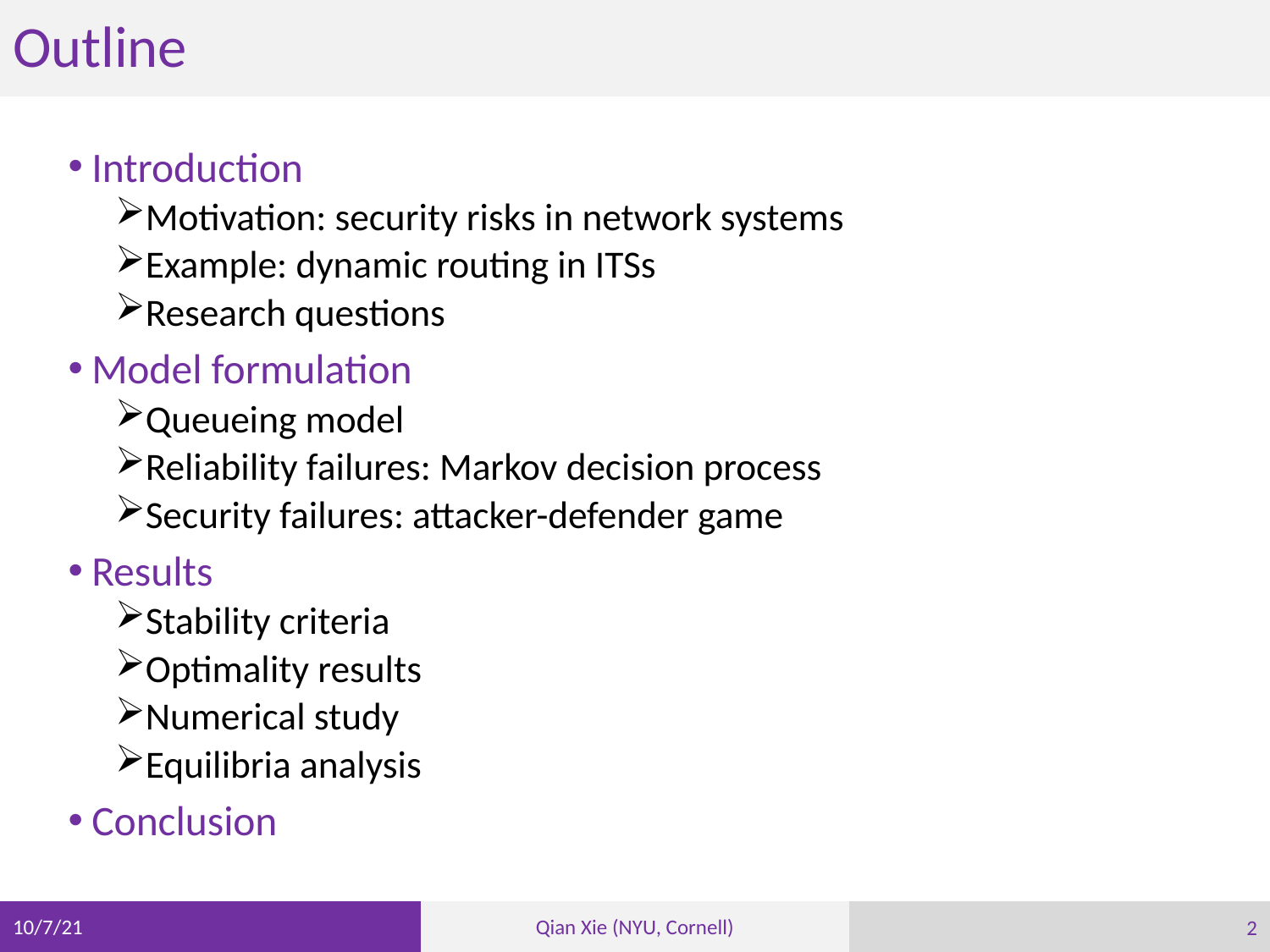

# Outline
Introduction
Motivation: security risks in network systems
Example: dynamic routing in ITSs
Research questions
Model formulation
Queueing model
Reliability failures: Markov decision process
Security failures: attacker-defender game
Results
Stability criteria
Optimality results
Numerical study
Equilibria analysis
Conclusion
2
10/7/21
Qian Xie (NYU, Cornell)